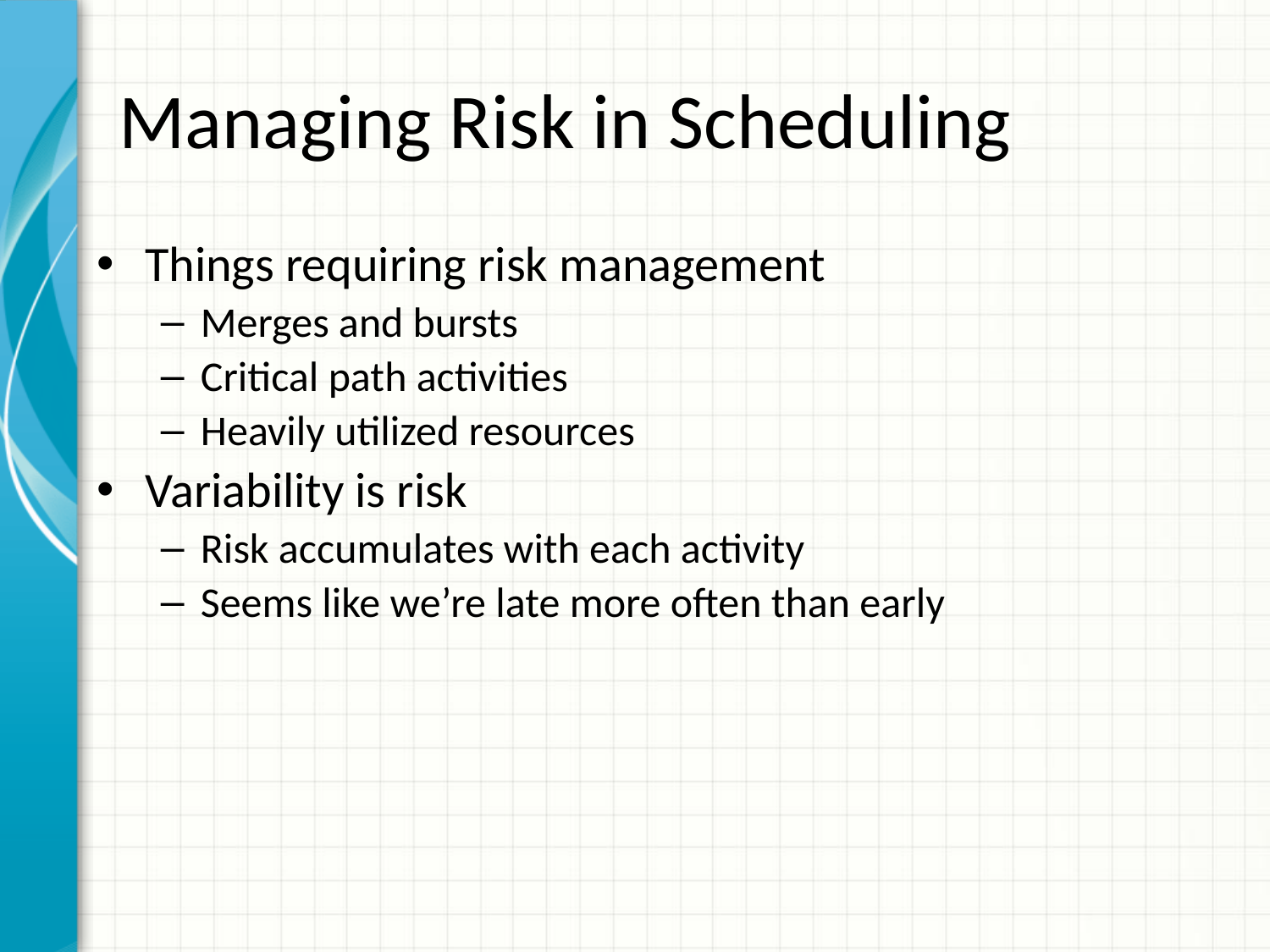

# Managing Risk in Scheduling
Things requiring risk management
Merges and bursts
Critical path activities
Heavily utilized resources
Variability is risk
Risk accumulates with each activity
Seems like we’re late more often than early